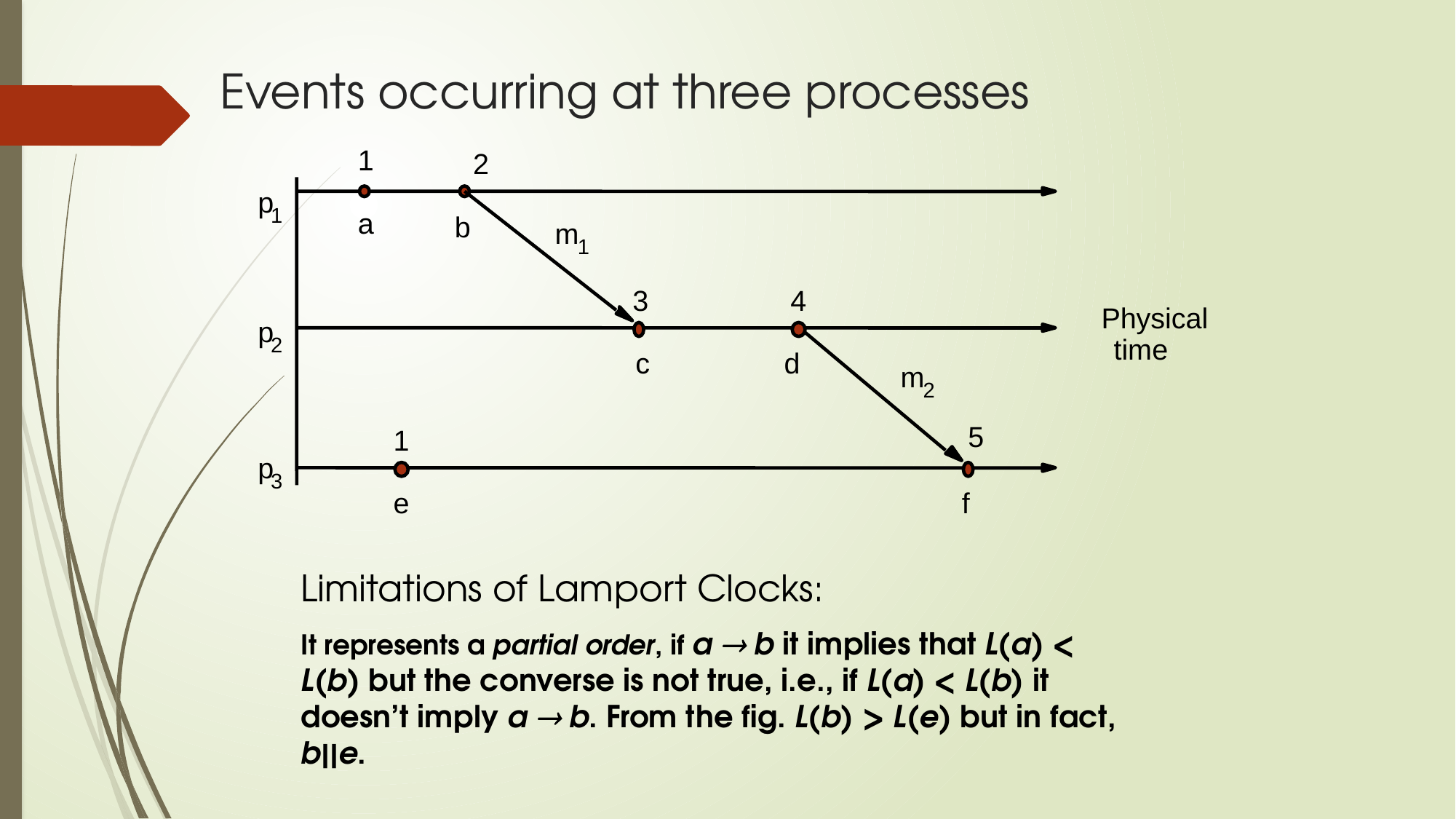

# Events occurring at three processes
1
2

p

1
a
b
m
1
3
4
Physical

p

time
2
c
d
m
2
5
1

p

3

e
f
Limitations of Lamport Clocks:
It represents a partial order, if a → b it implies that L(a) < L(b) but the converse is not true, i.e., if L(a) < L(b) it doesn’t imply a → b. From the fig. L(b) > L(e) but in fact, b||e.